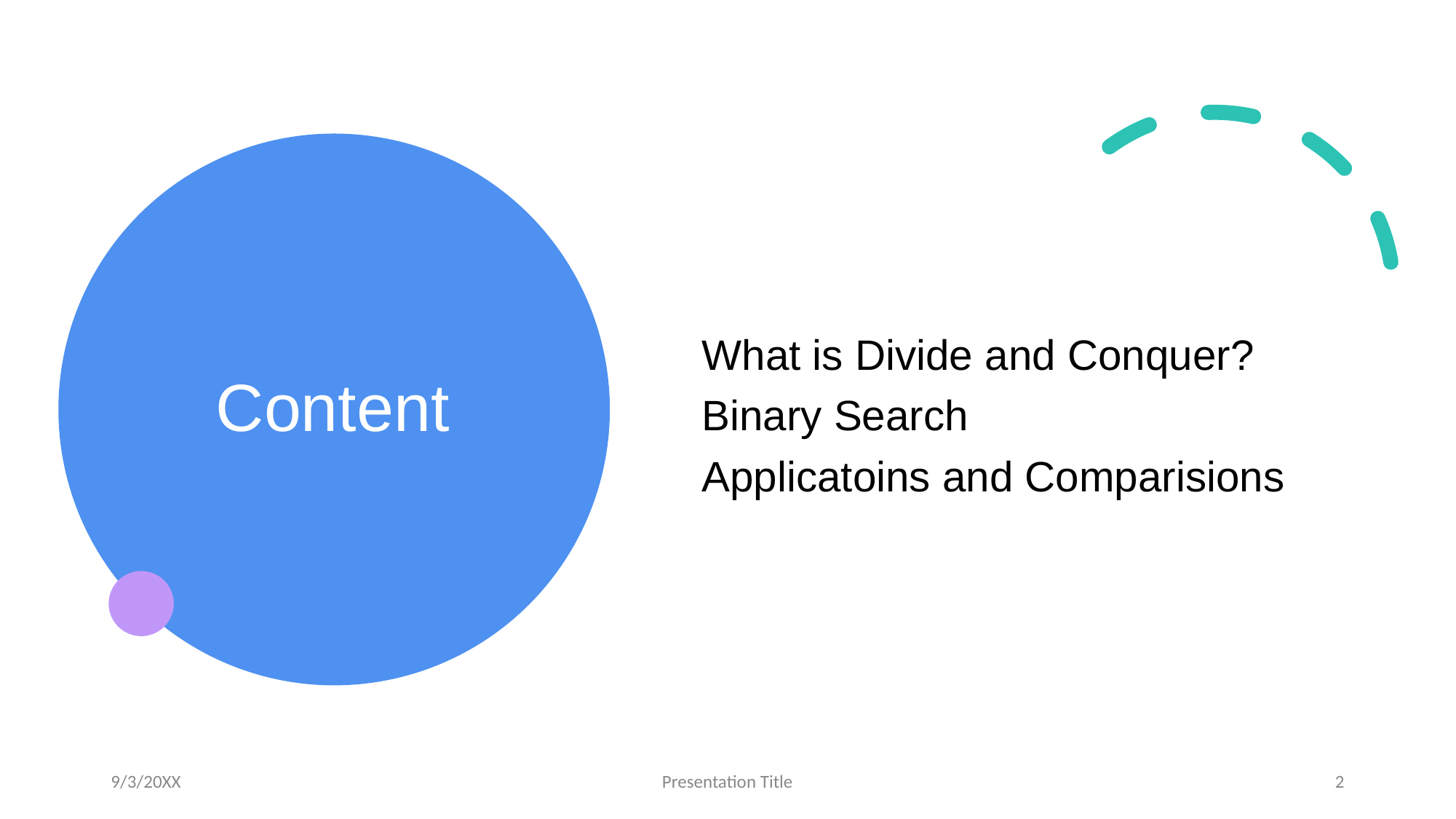

# Content
What is Divide and Conquer?
Binary Search
Applicatoins and Comparisions
9/3/20XX
Presentation Title
2